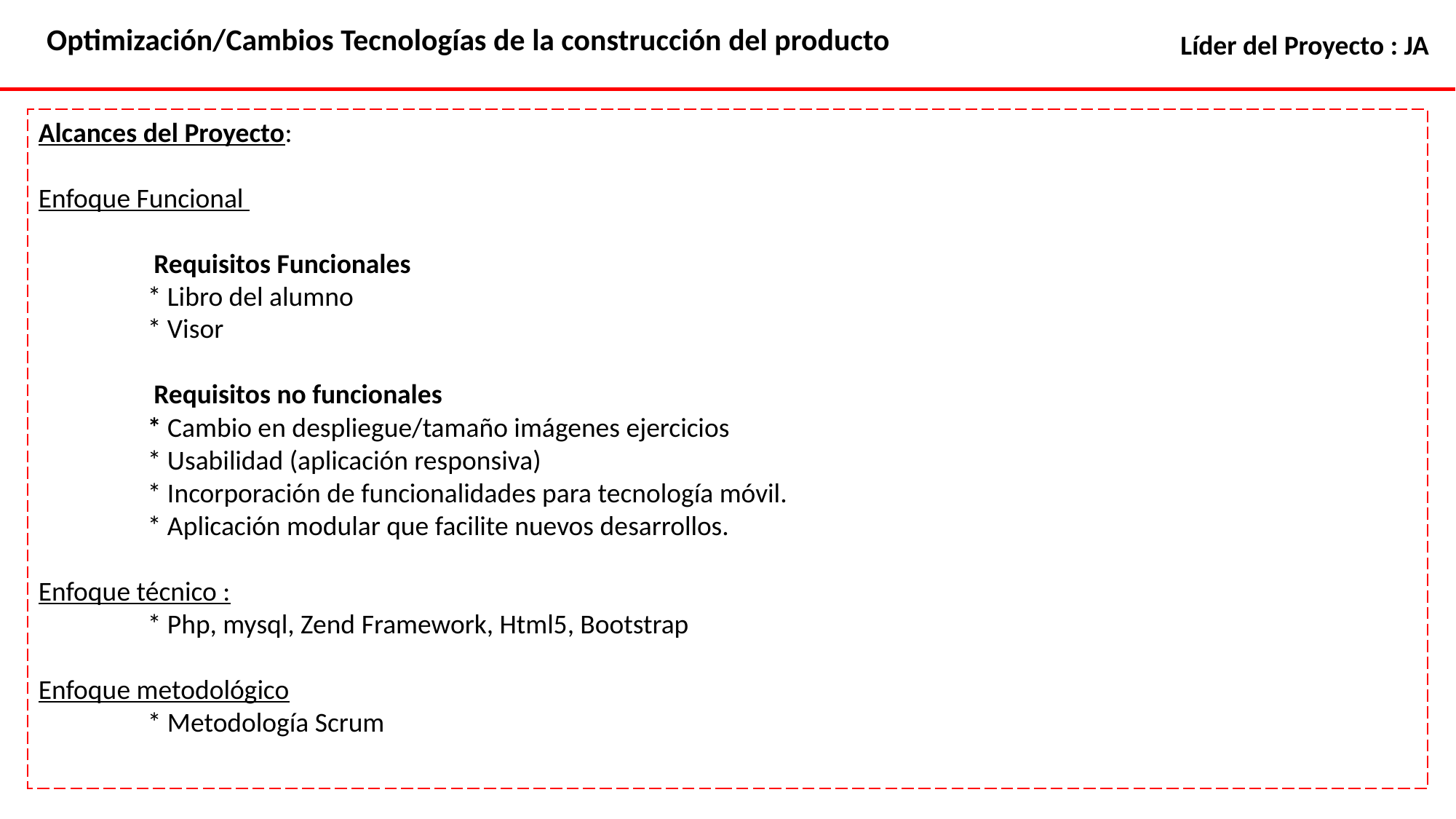

Optimización/Cambios Tecnologías de la construcción del producto
Líder del Proyecto : JA
Alcances del Proyecto:

Enfoque Funcional

	 Requisitos Funcionales
	* Libro del alumno
	* Visor

	 Requisitos no funcionales
	* Cambio en despliegue/tamaño imágenes ejercicios
	* Usabilidad (aplicación responsiva)
	* Incorporación de funcionalidades para tecnología móvil.
	* Aplicación modular que facilite nuevos desarrollos.

Enfoque técnico :
	* Php, mysql, Zend Framework, Html5, Bootstrap

Enfoque metodológico
	* Metodología Scrum